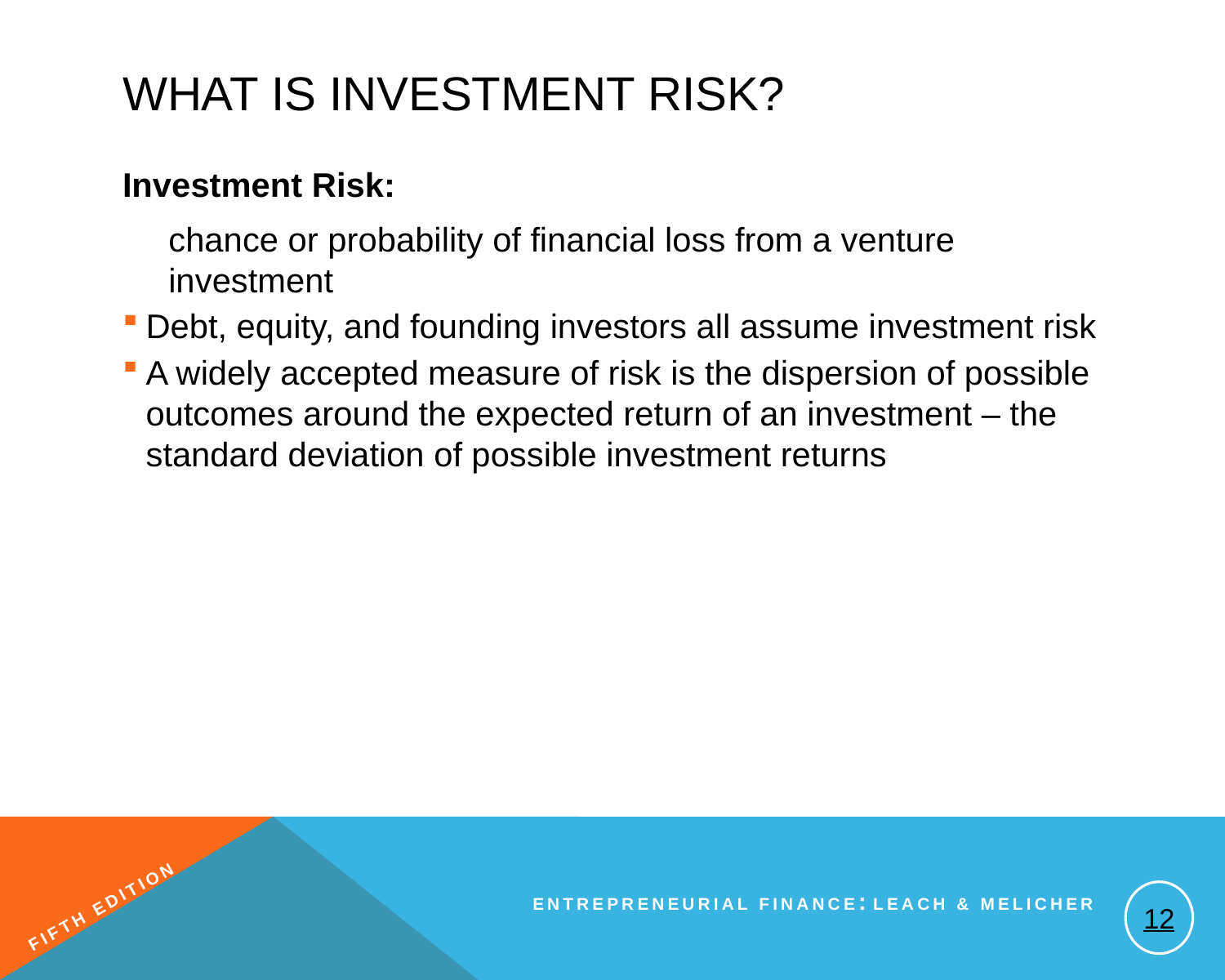

# What Is Investment Risk?
Investment Risk:
	chance or probability of financial loss from a venture investment
Debt, equity, and founding investors all assume investment risk
A widely accepted measure of risk is the dispersion of possible outcomes around the expected return of an investment – the standard deviation of possible investment returns

12